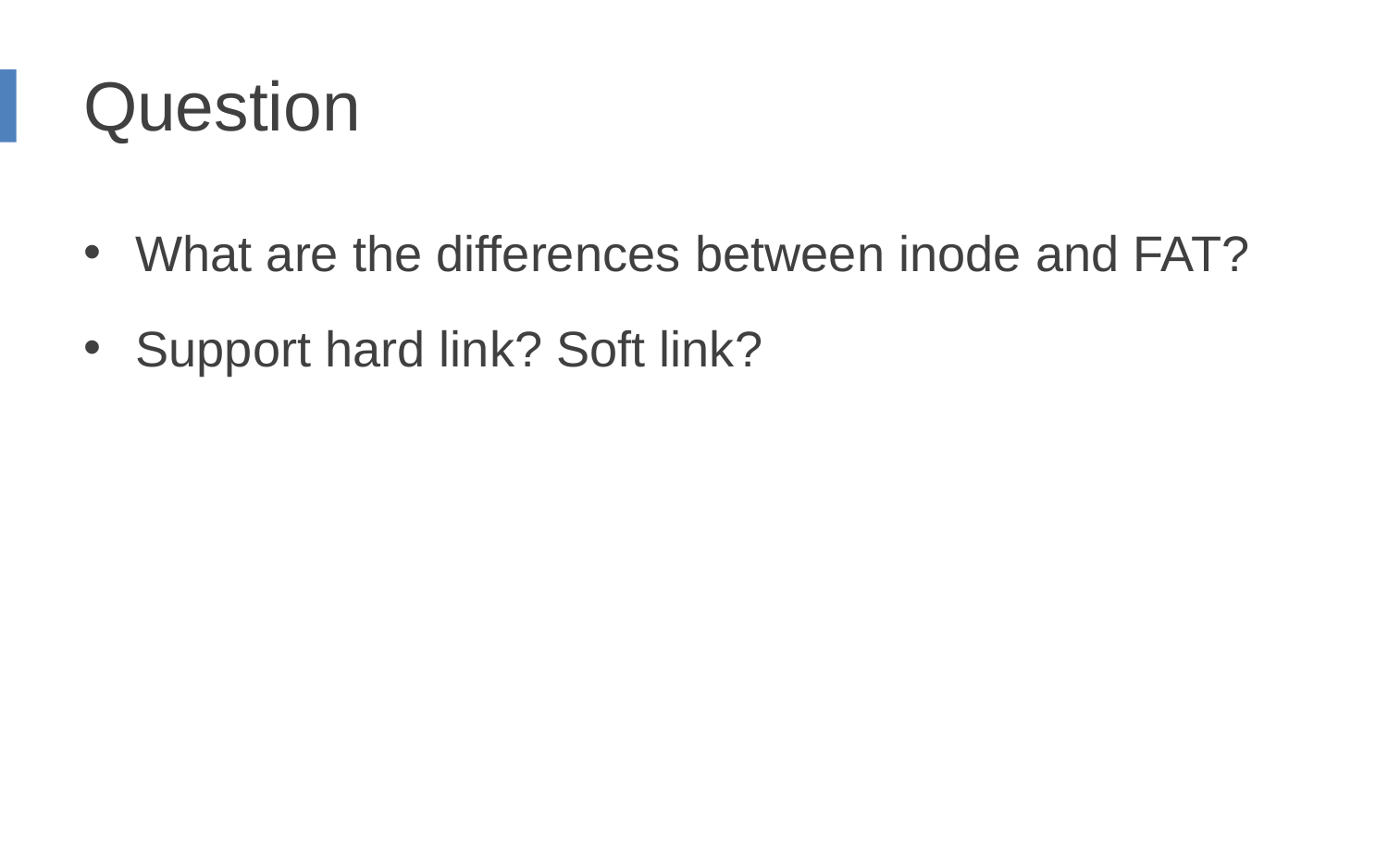

# Question
What are the differences between inode and FAT?
Support hard link? Soft link?